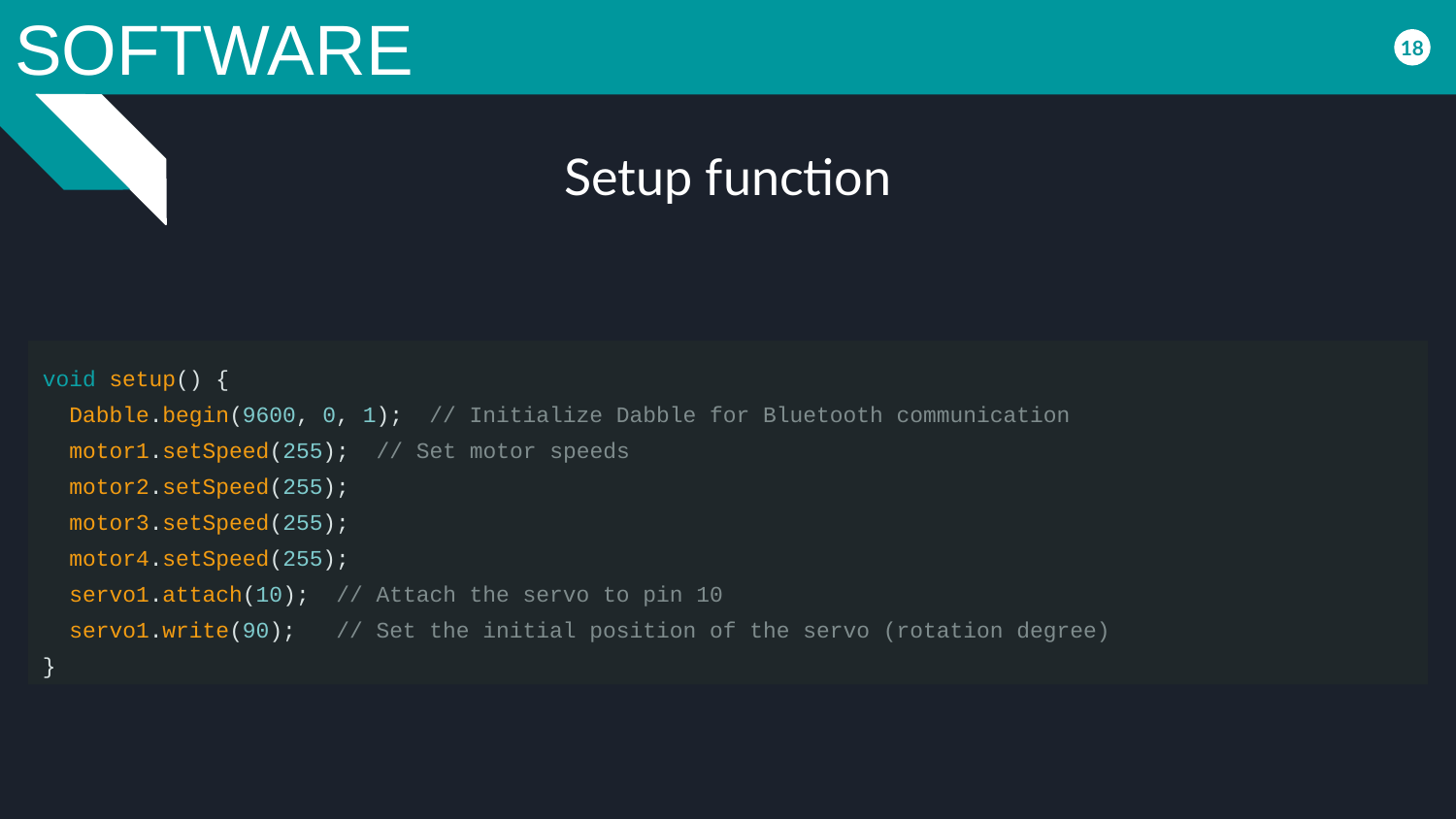

# SOFTWARE
18

Setup function

void setup() {
  Dabble.begin(9600, 0, 1);  // Initialize Dabble for Bluetooth communication
  motor1.setSpeed(255);  // Set motor speeds
  motor2.setSpeed(255);
  motor3.setSpeed(255);
  motor4.setSpeed(255);
  servo1.attach(10);  // Attach the servo to pin 10
  servo1.write(90);   // Set the initial position of the servo (rotation degree)
}